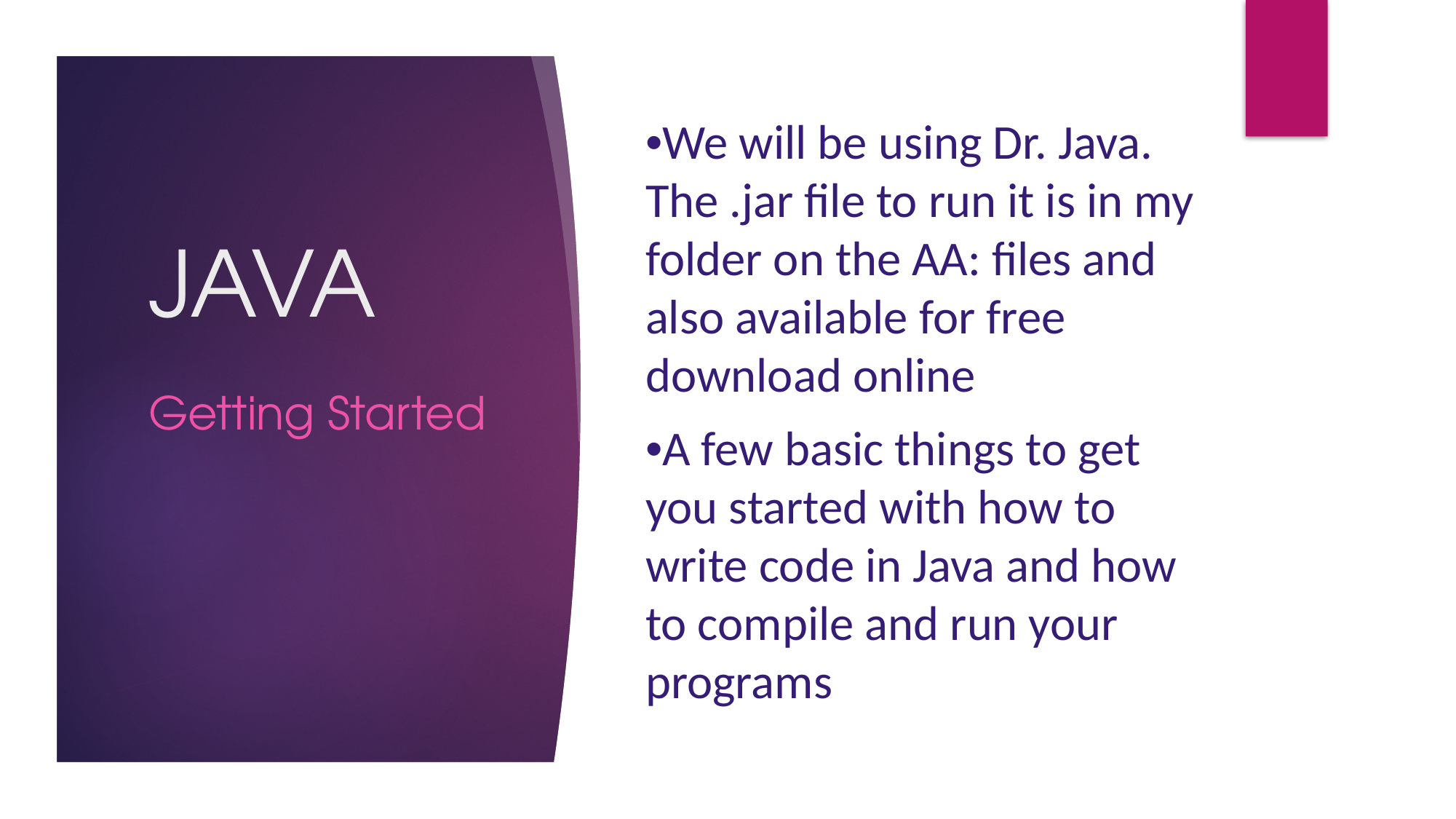

•We will be using Dr. Java. The .jar file to run it is in my folder on the AA: files and also available for free download online
•A few basic things to get you started with how to write code in Java and how to compile and run your programs
# JAVA
Getting Started